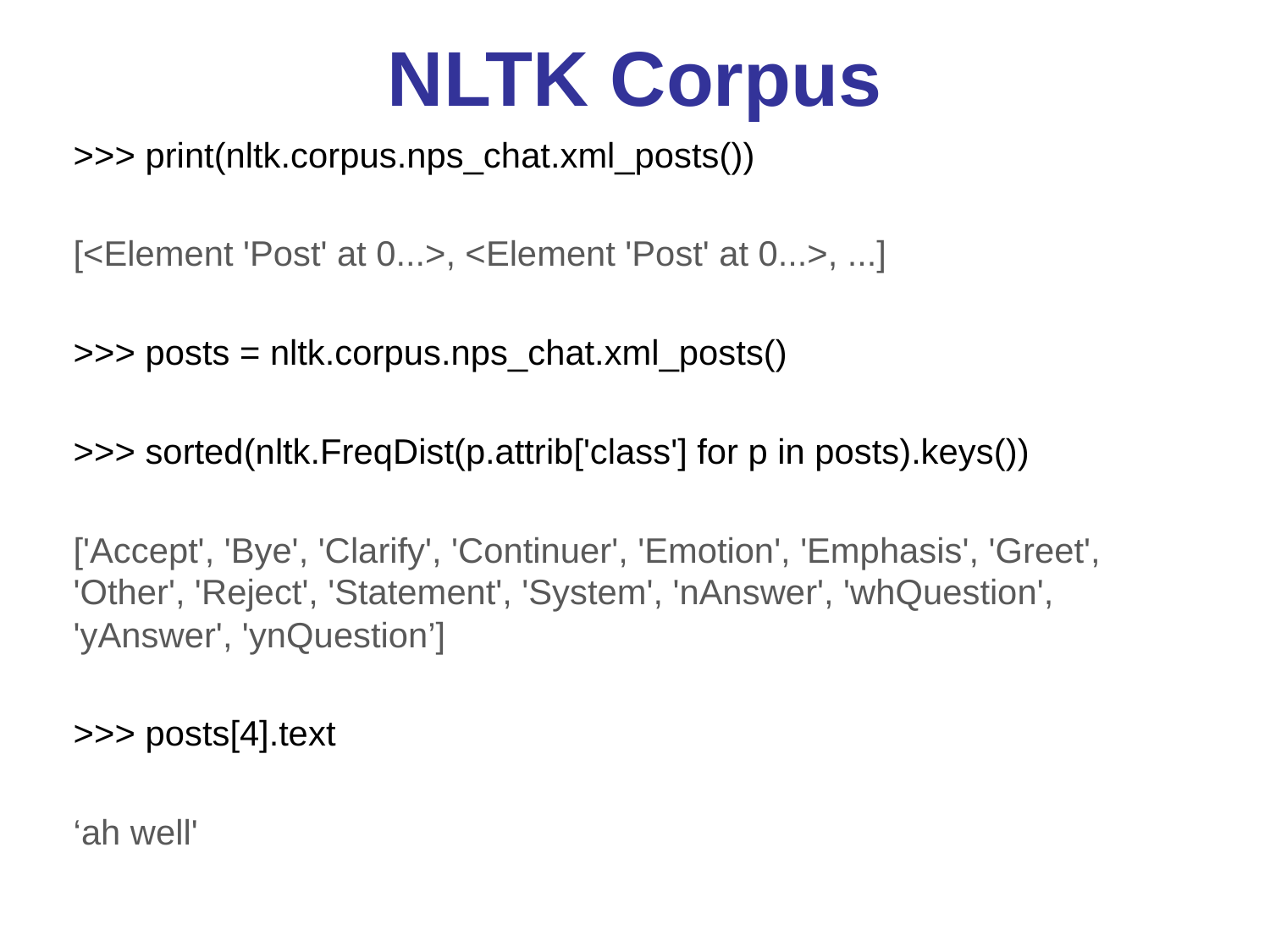

# NLTK Corpus
>>> print(nltk.corpus.nps_chat.xml_posts())

[<Element 'Post' at 0...>, <Element 'Post' at 0...>, ...]

>>> posts = nltk.corpus.nps_chat.xml_posts()

>>> sorted(nltk.FreqDist(p.attrib['class'] for p in posts).keys())

['Accept', 'Bye', 'Clarify', 'Continuer', 'Emotion', 'Emphasis', 'Greet', 'Other', 'Reject', 'Statement', 'System', 'nAnswer', 'whQuestion', 'yAnswer', 'ynQuestion’]

>>> posts[4].text

‘ah well'